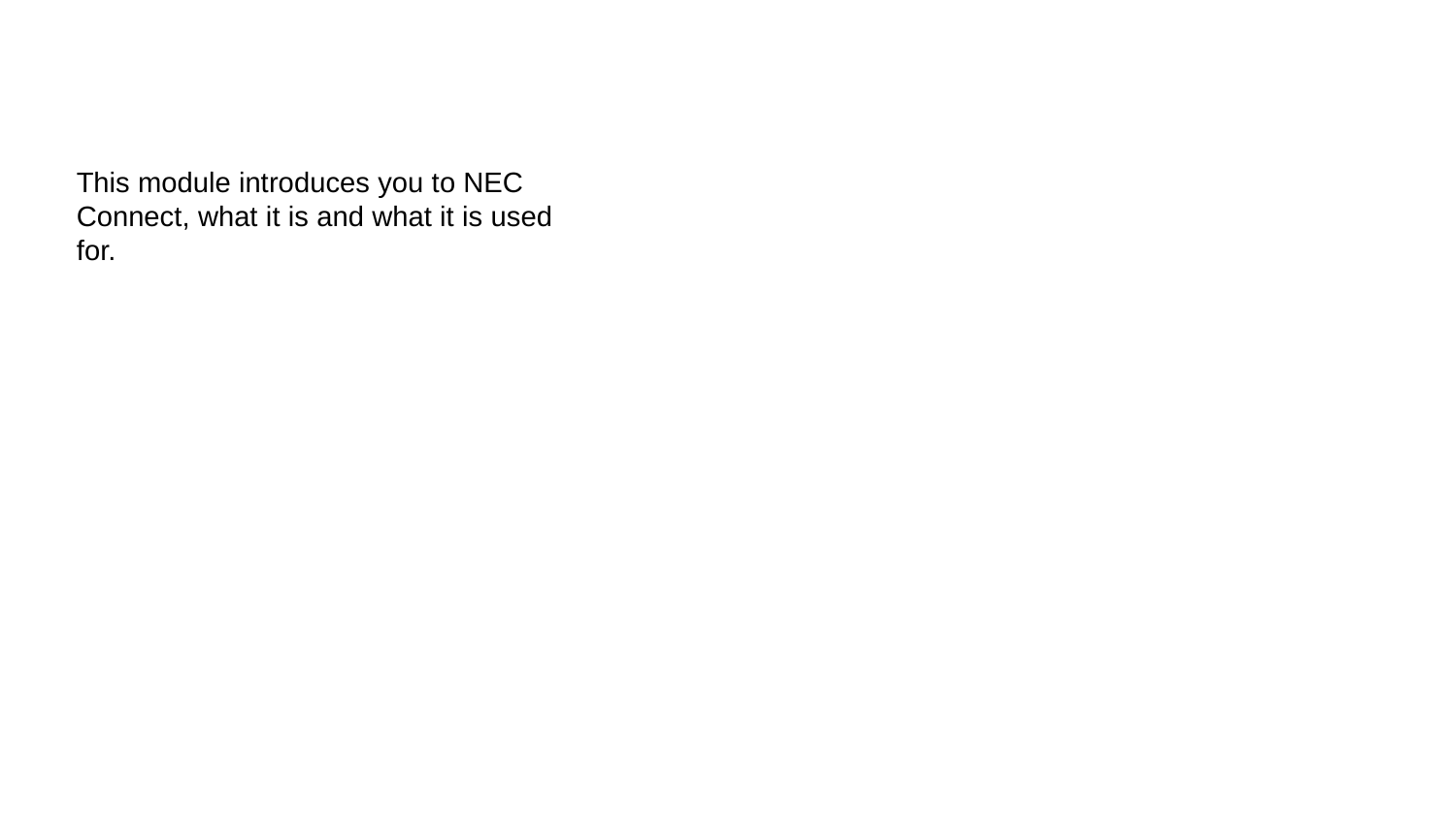

This module introduces you to NEC Connect, what it is and what it is used for.